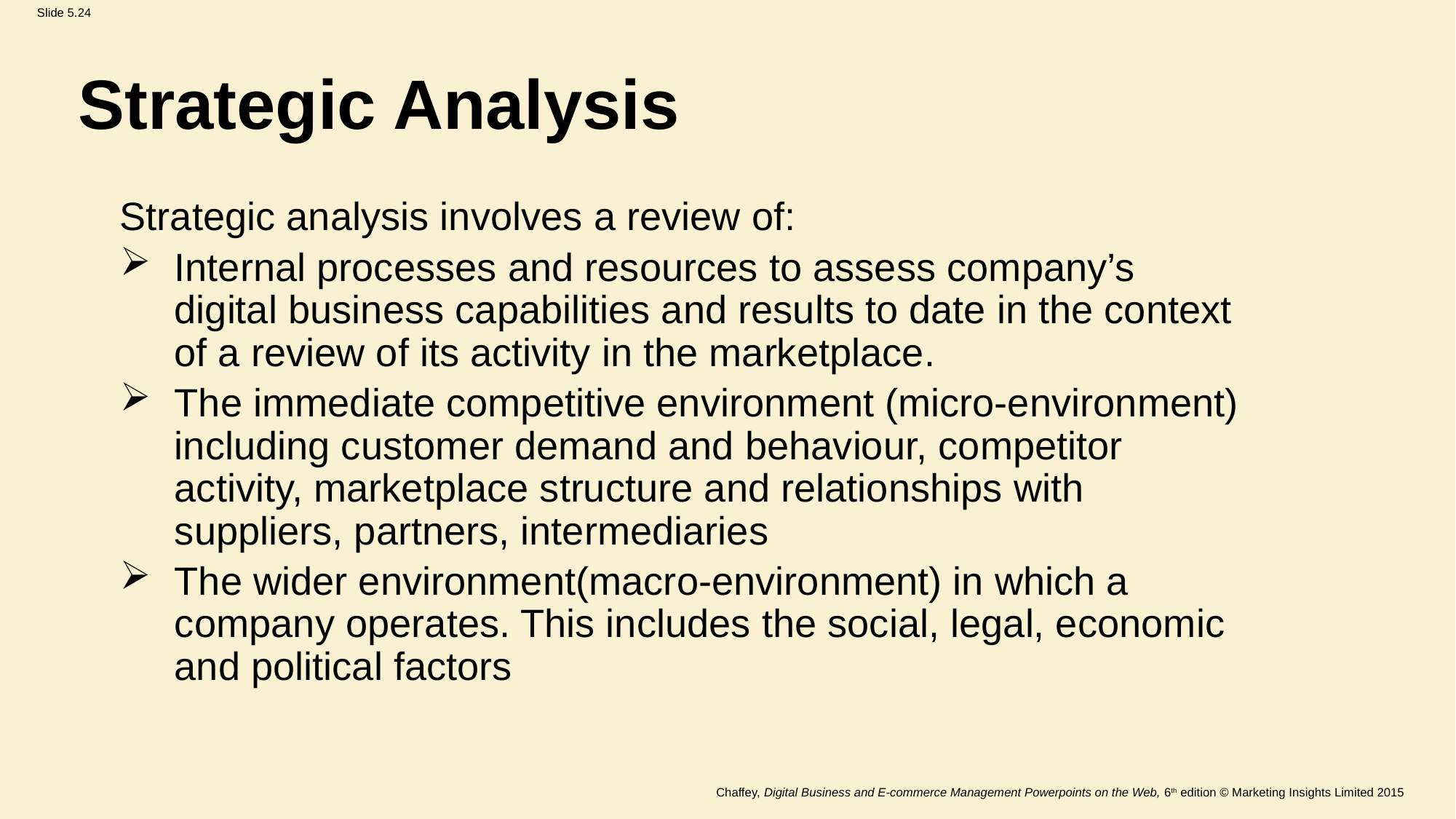

# Strategic Analysis
Strategic analysis involves a review of:
Internal processes and resources to assess company’s digital business capabilities and results to date in the context of a review of its activity in the marketplace.
The immediate competitive environment (micro-environment) including customer demand and behaviour, competitor activity, marketplace structure and relationships with suppliers, partners, intermediaries
The wider environment(macro-environment) in which a company operates. This includes the social, legal, economic and political factors